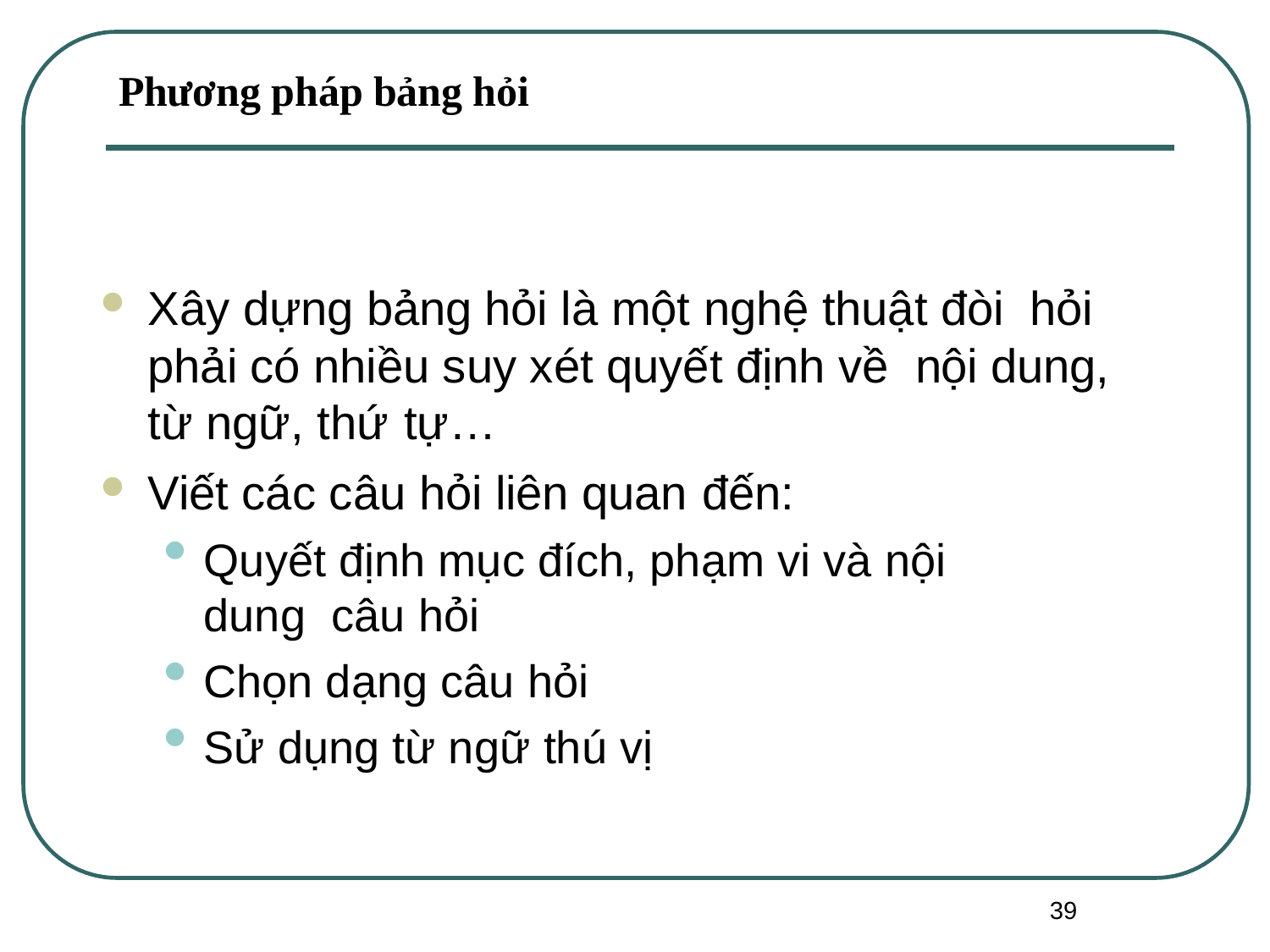

# Phương pháp bảng hỏi
Xây dựng bảng hỏi là một nghệ thuật đòi  hỏi phải có nhiều suy xét quyết định về  nội dung, từ ngữ, thứ tự…
Viết các câu hỏi liên quan đến:
Quyết định mục đích, phạm vi và nội dung  câu hỏi
Chọn dạng câu hỏi
Sử dụng từ ngữ thú vị
39